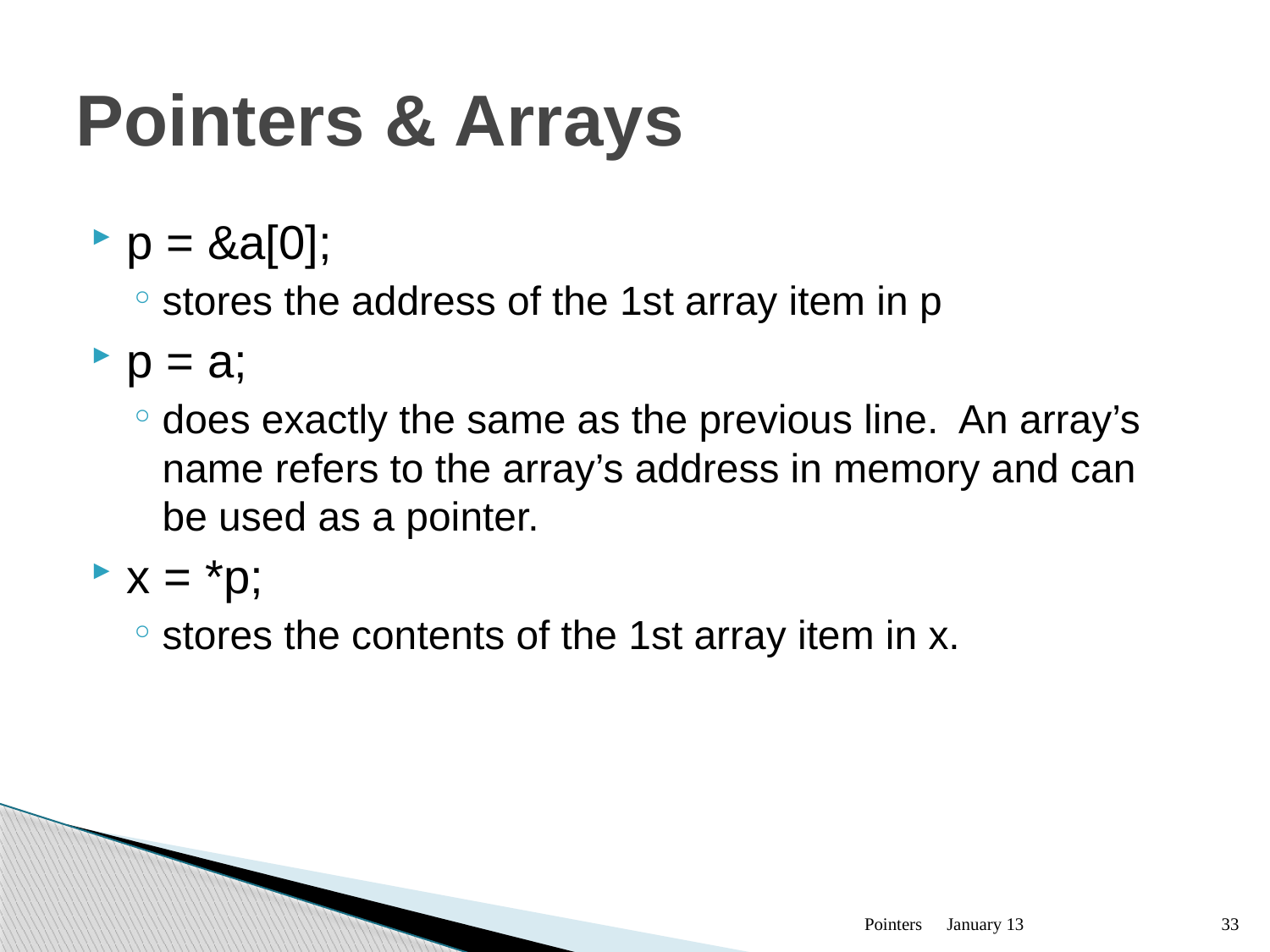

# Pointers & Arrays
p = &a[0];
stores the address of the 1st array item in p
p = a;
does exactly the same as the previous line.  An array’s name refers to the array’s address in memory and can be used as a pointer.
x = *p;
stores the contents of the 1st array item in x.
Pointers
January 13
33